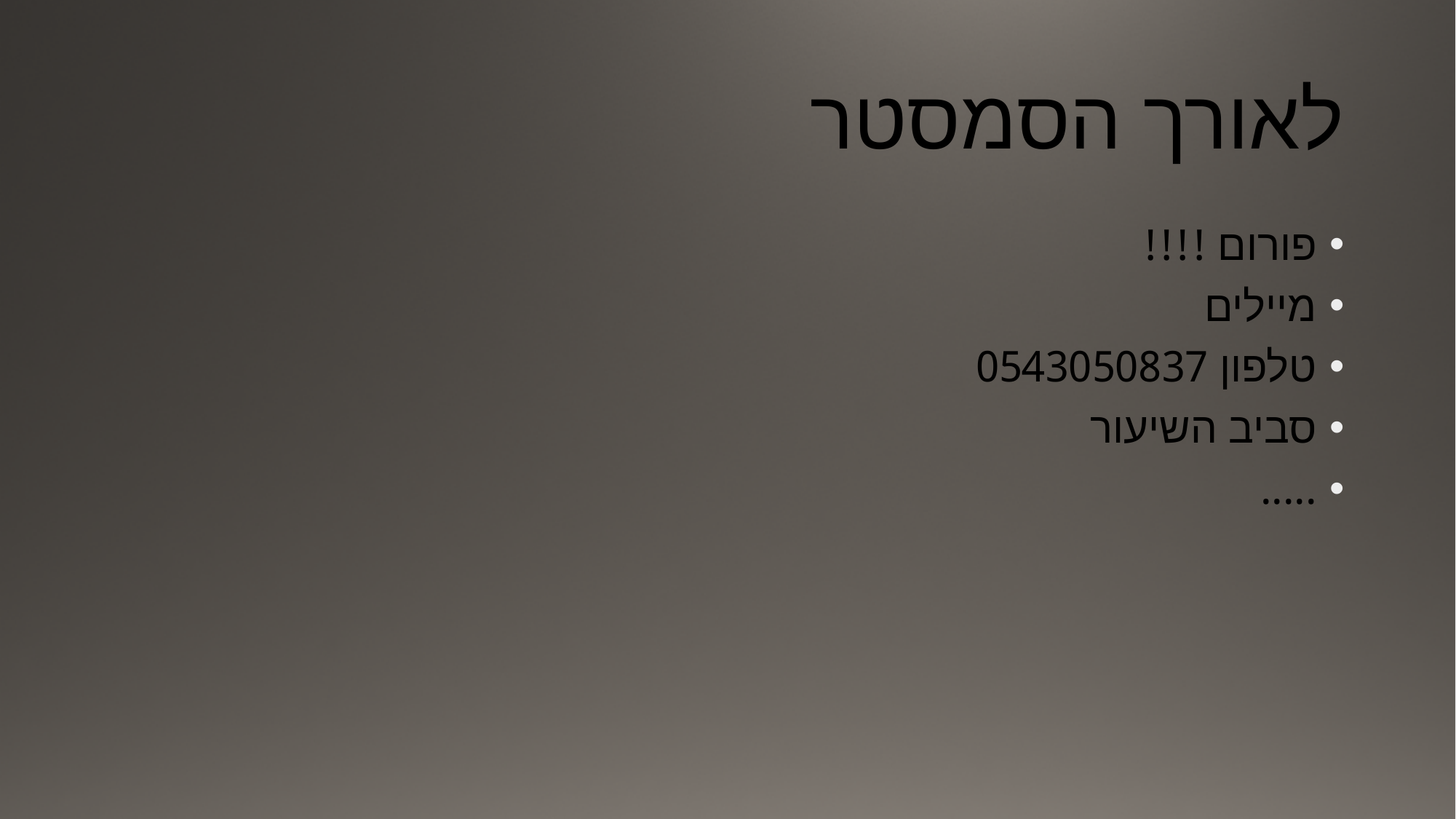

# לאורך הסמסטר
פורום !!!!
מיילים
טלפון 0543050837
סביב השיעור
.....